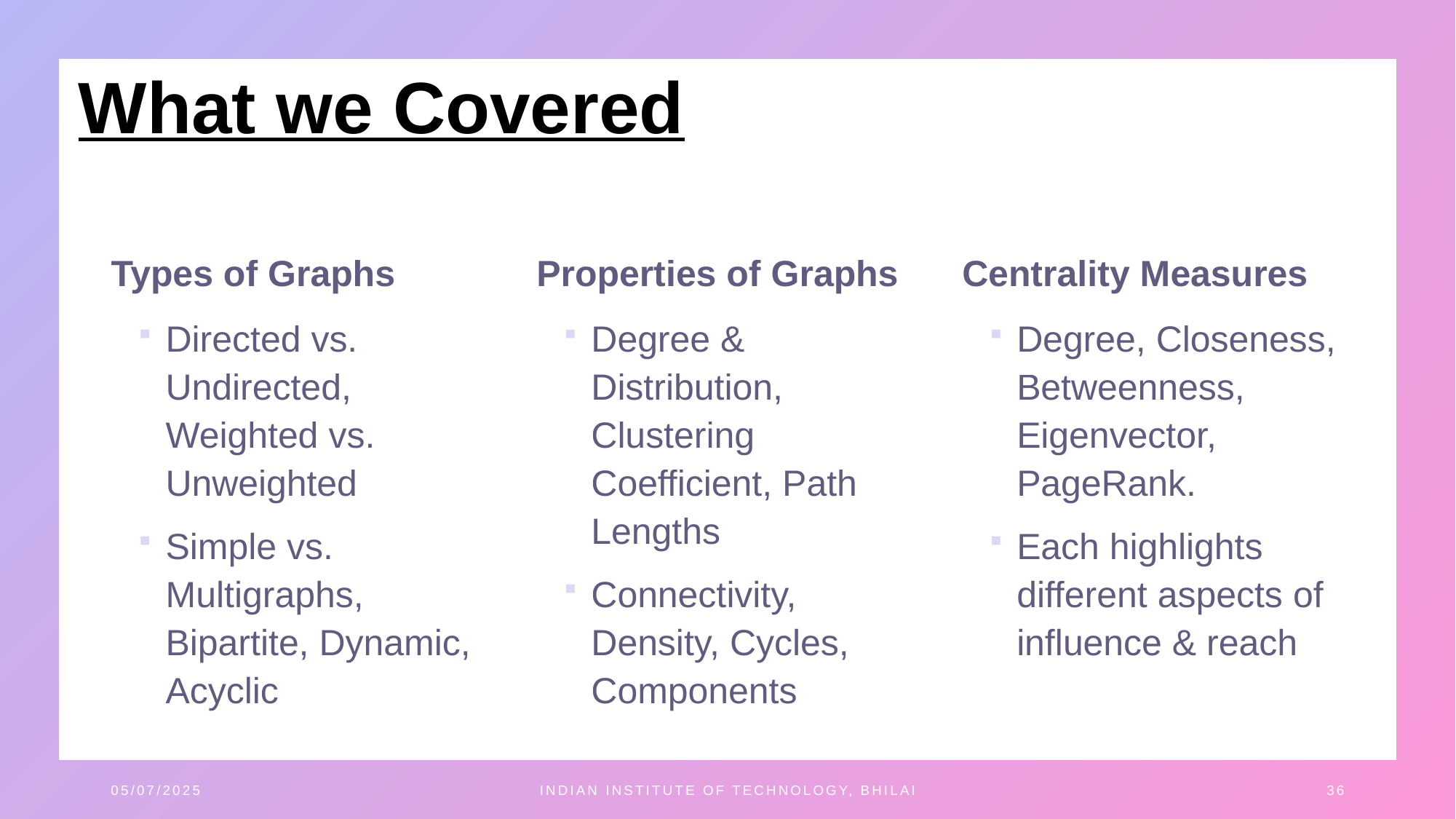

# What we Covered
Types of Graphs
Properties of Graphs
Centrality Measures
Directed vs. Undirected, Weighted vs. Unweighted
Simple vs. Multigraphs, Bipartite, Dynamic, Acyclic

Degree & Distribution, Clustering Coefficient, Path Lengths
Connectivity, Density, Cycles, Components

Degree, Closeness, Betweenness, Eigenvector, PageRank.
Each highlights different aspects of influence & reach
05/07/2025
INDIAN INSTITUTE OF TECHNOLOGY, BHILAI
36